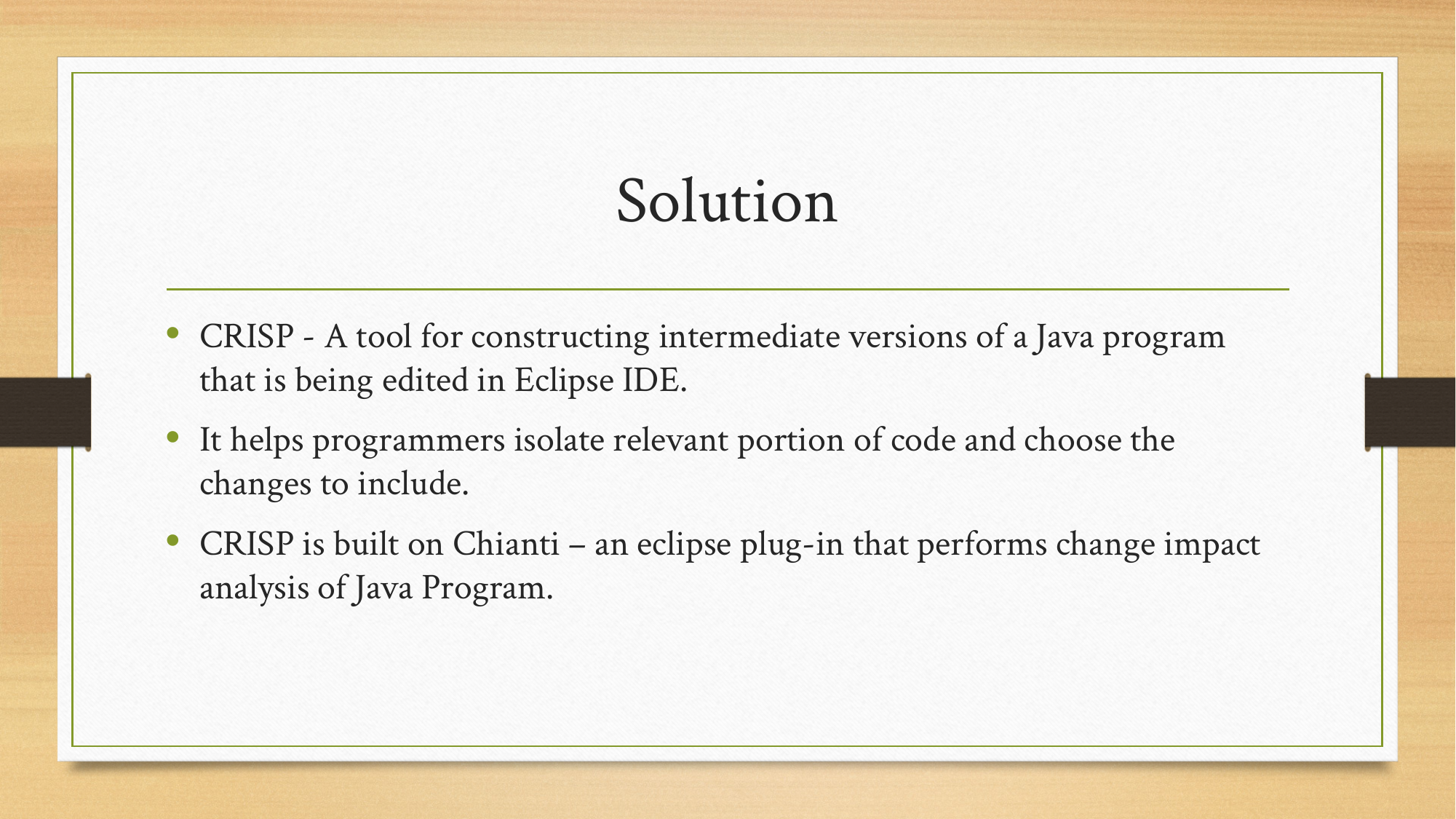

# Solution
CRISP - A tool for constructing intermediate versions of a Java program that is being edited in Eclipse IDE.
It helps programmers isolate relevant portion of code and choose the changes to include.
CRISP is built on Chianti – an eclipse plug-in that performs change impact analysis of Java Program.